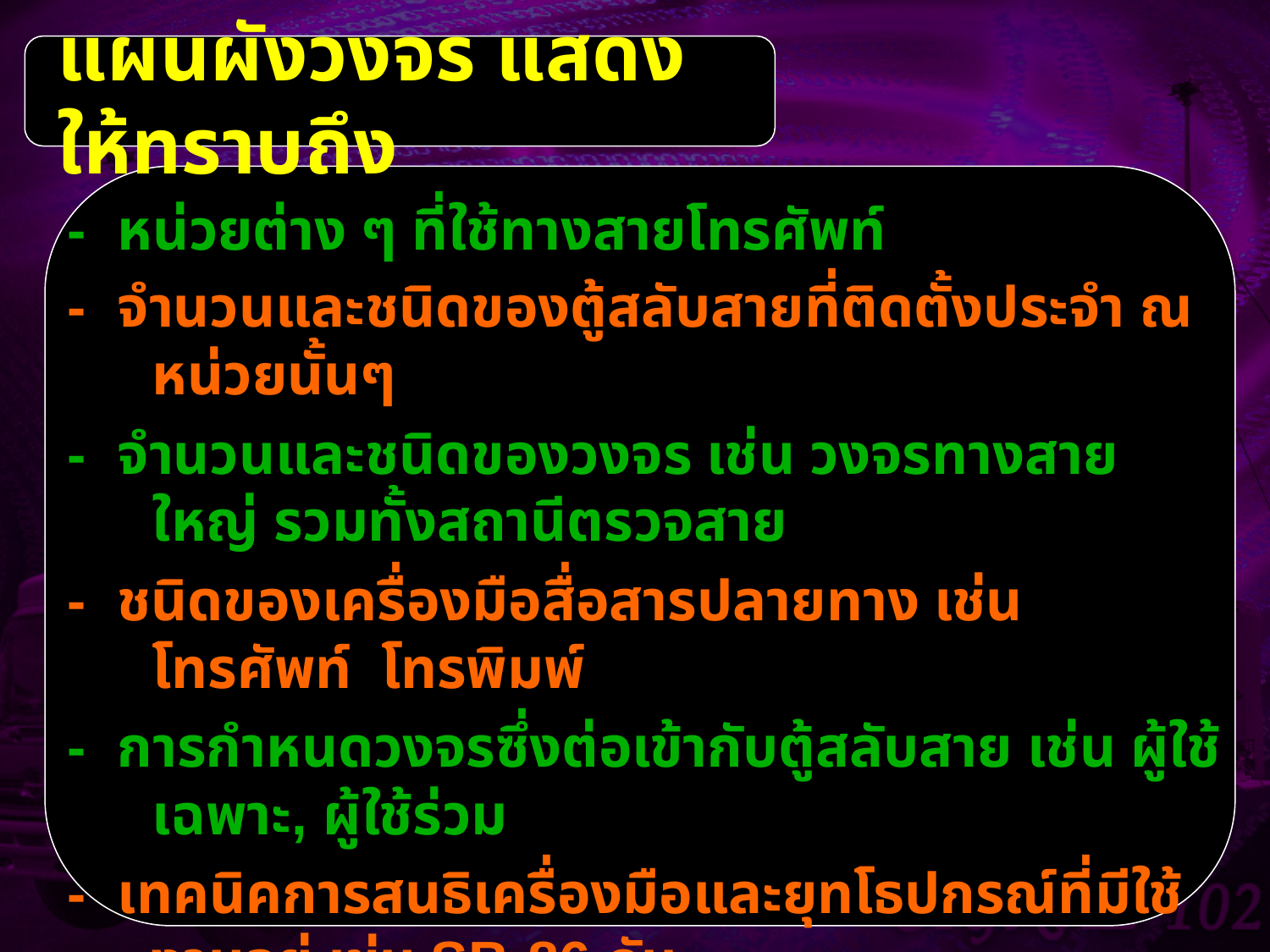

แผนผังวงจร แสดงให้ทราบถึง

-  หน่วยต่าง ๆ ที่ใช้ทางสายโทรศัพท์
-  จำนวนและชนิดของตู้สลับสายที่ติดตั้งประจำ ณ หน่วยนั้นๆ
-  จำนวนและชนิดของวงจร เช่น วงจรทางสายใหญ่ รวมทั้งสถานีตรวจสาย
-  ชนิดของเครื่องมือสื่อสารปลายทาง เช่น โทรศัพท์  โทรพิมพ์
-  การกำหนดวงจรซึ่งต่อเข้ากับตู้สลับสาย เช่น ผู้ใช้เฉพาะ, ผู้ใช้ร่วม
-  เทคนิคการสนธิเครื่องมือและยุทโธปกรณ์ที่มีใช้งานอยู่ เช่น SB-86 กับ
DX-111
-  ใช้เป็นเอกสารอ้างอิงในการทำบัญชีโทรศัพท์
   (นามโทรศัพท์และหมายเลขโทรศัพท์)